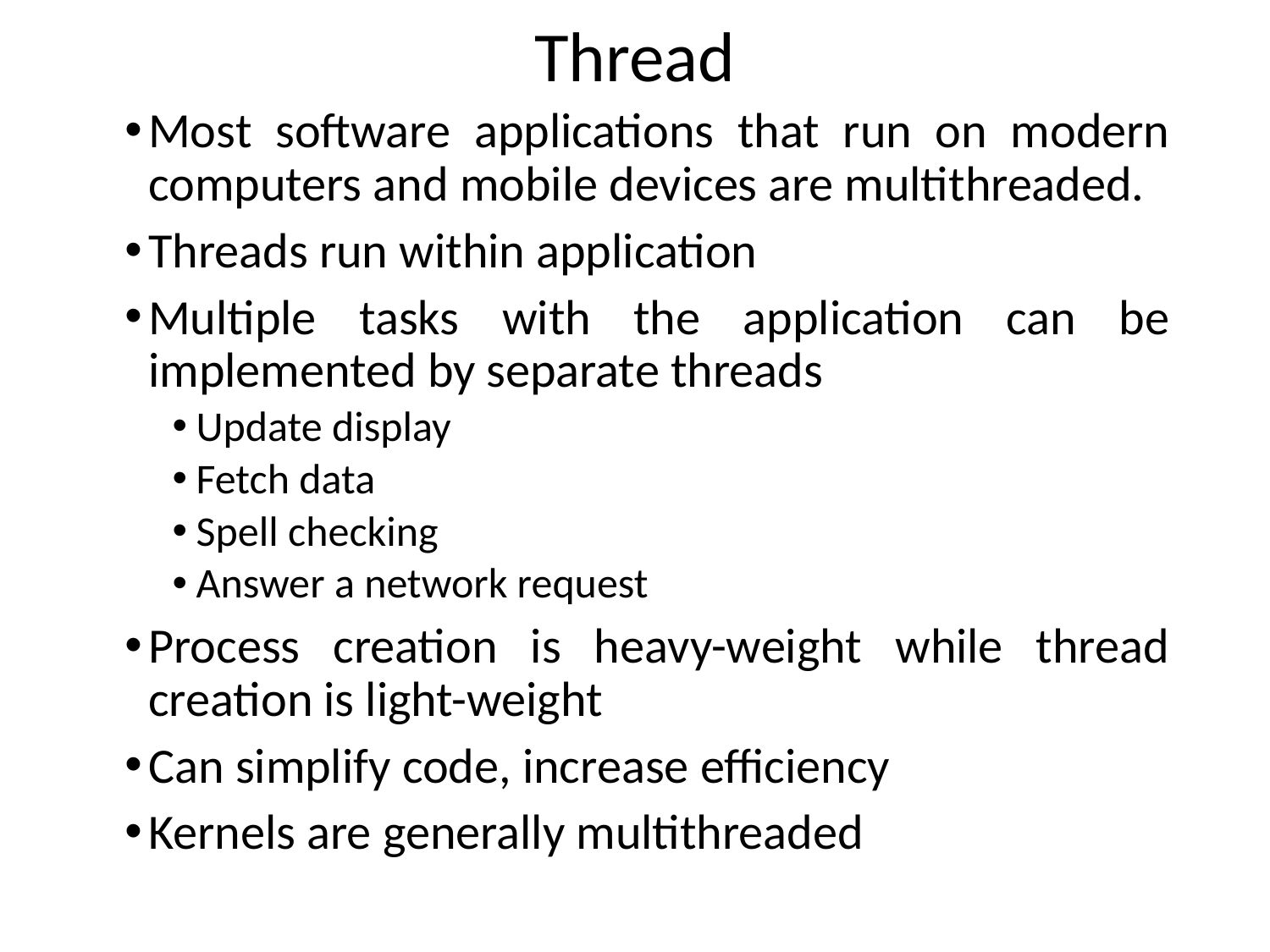

# Thread
Most software applications that run on modern computers and mobile devices are multithreaded.
Threads run within application
Multiple tasks with the application can be implemented by separate threads
Update display
Fetch data
Spell checking
Answer a network request
Process creation is heavy-weight while thread creation is light-weight
Can simplify code, increase efficiency
Kernels are generally multithreaded